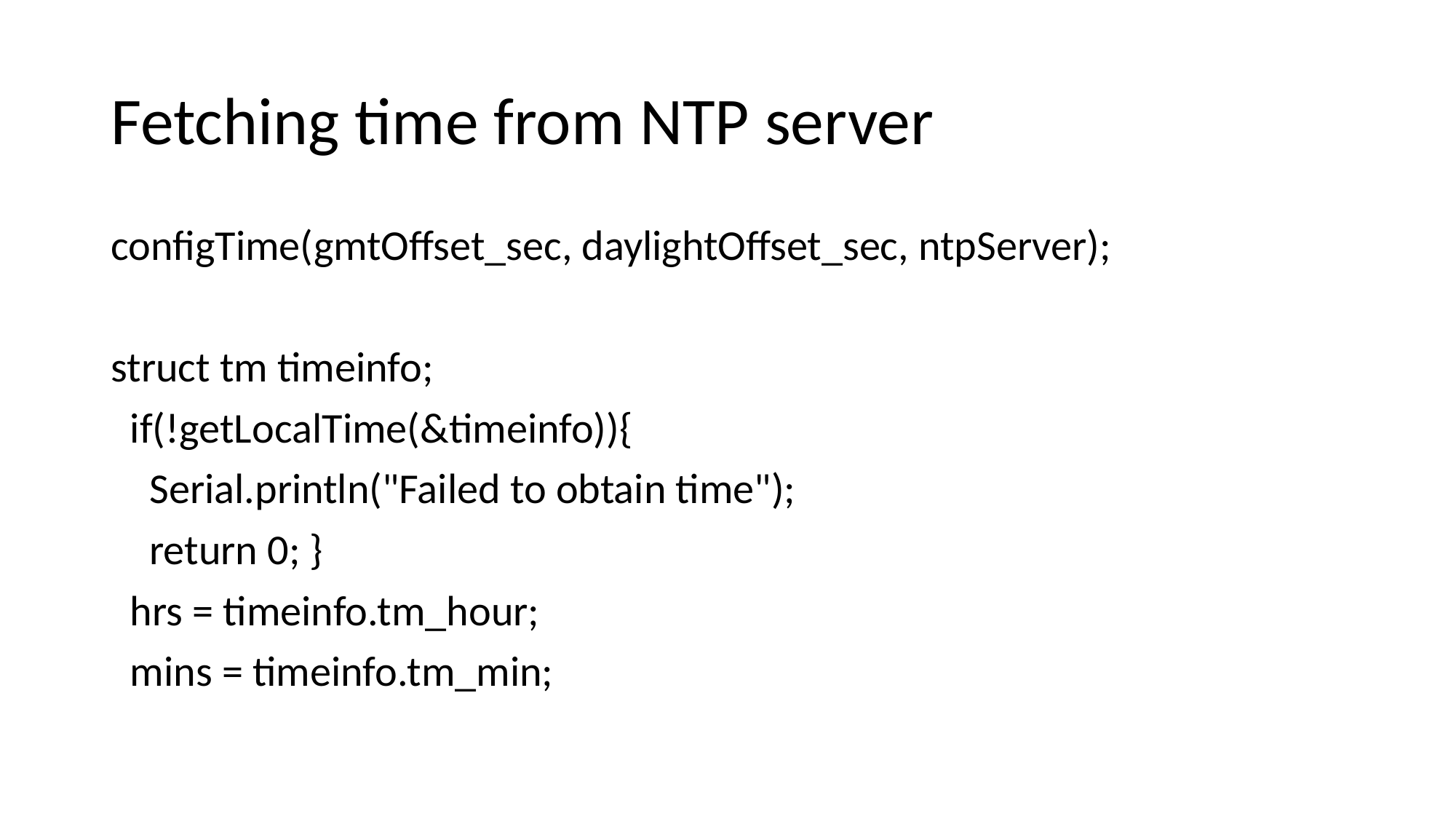

# Fetching time from NTP server
configTime(gmtOffset_sec, daylightOffset_sec, ntpServer);

struct tm timeinfo;
  if(!getLocalTime(&timeinfo)){
    Serial.println("Failed to obtain time");
    return 0; }
  hrs = timeinfo.tm_hour;
  mins = timeinfo.tm_min;